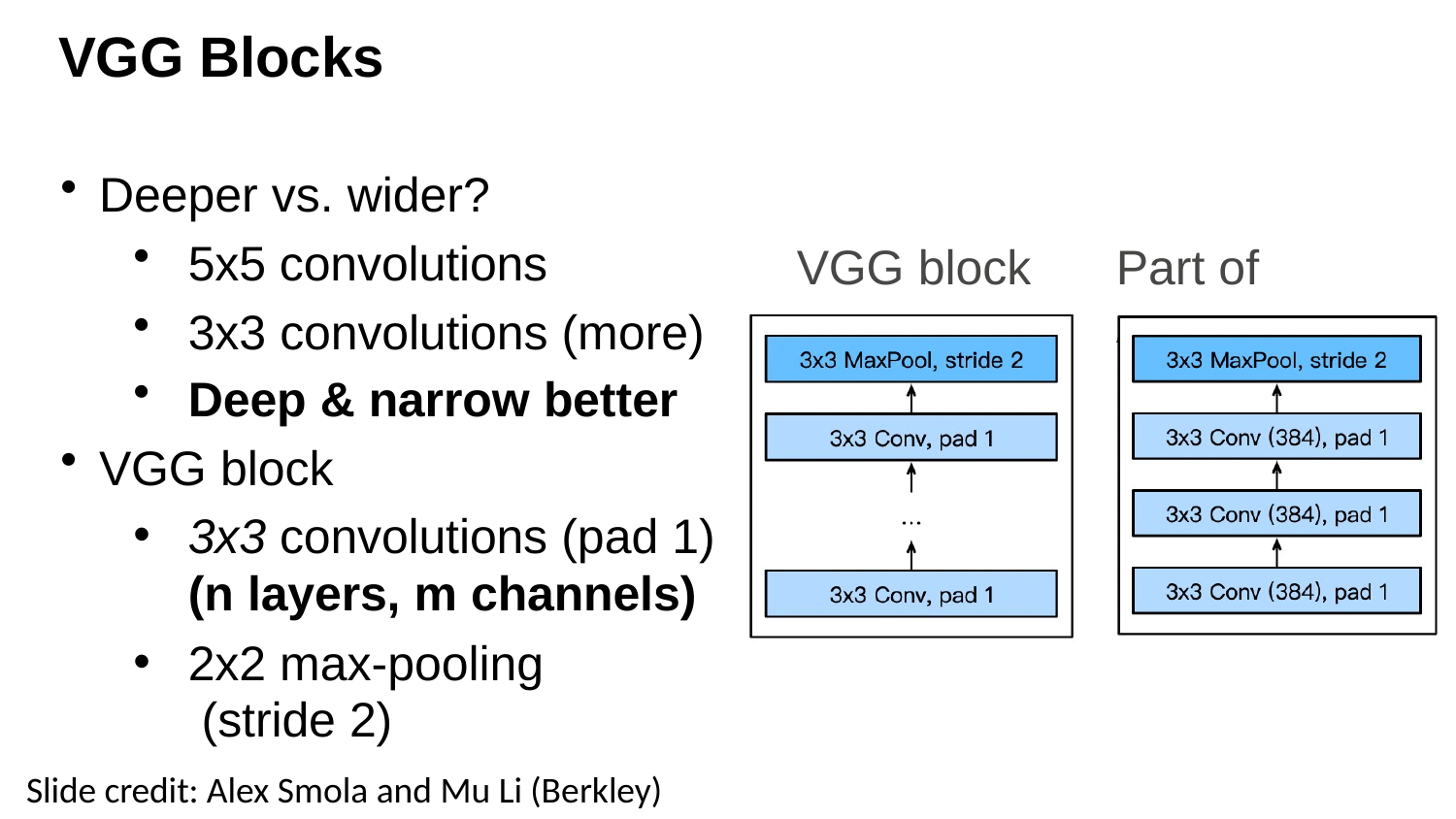

# VGG Blocks
Deeper vs. wider?
5x5 convolutions
3x3 convolutions (more)
Deep & narrow better
VGG block
Part of AlexNet

VGG block
3x3 convolutions (pad 1)
(n layers, m channels)
2x2 max-pooling  (stride 2)